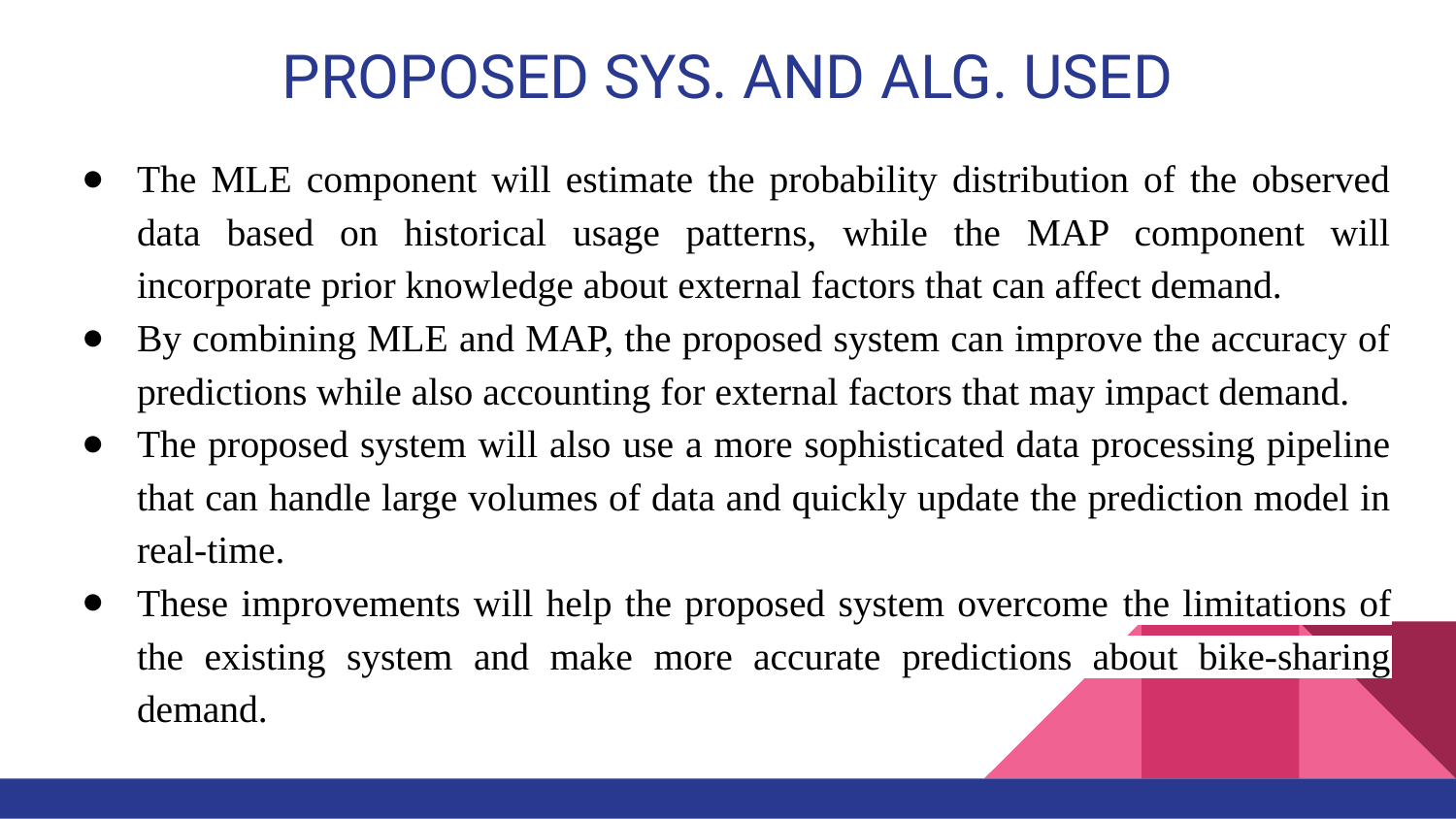

# PROPOSED SYS. AND ALG. USED
The MLE component will estimate the probability distribution of the observed data based on historical usage patterns, while the MAP component will incorporate prior knowledge about external factors that can affect demand.
By combining MLE and MAP, the proposed system can improve the accuracy of predictions while also accounting for external factors that may impact demand.
The proposed system will also use a more sophisticated data processing pipeline that can handle large volumes of data and quickly update the prediction model in real-time.
These improvements will help the proposed system overcome the limitations of the existing system and make more accurate predictions about bike-sharing demand.